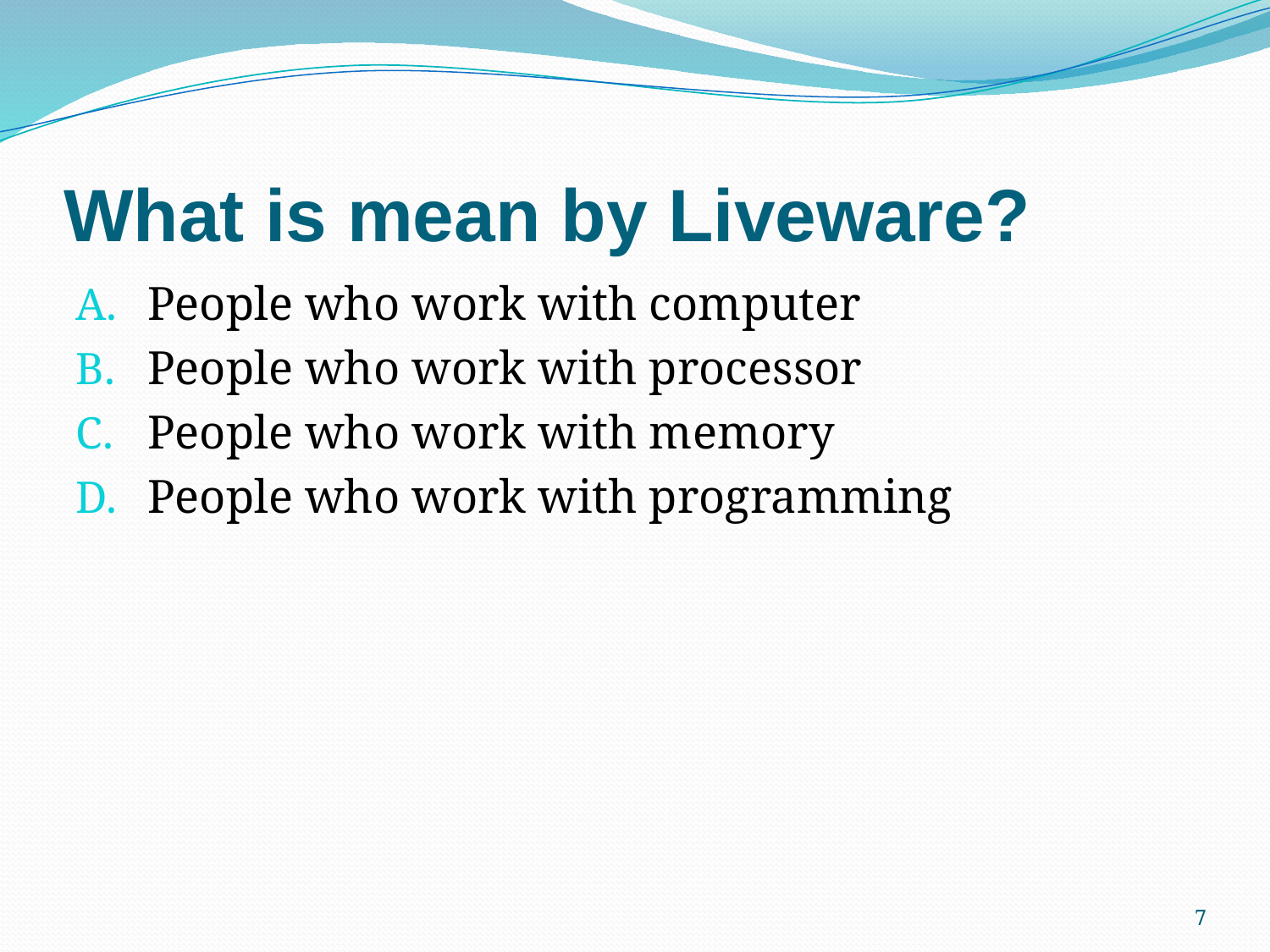

# What is mean by Liveware?
People who work with computer
People who work with processor
People who work with memory
People who work with programming
7